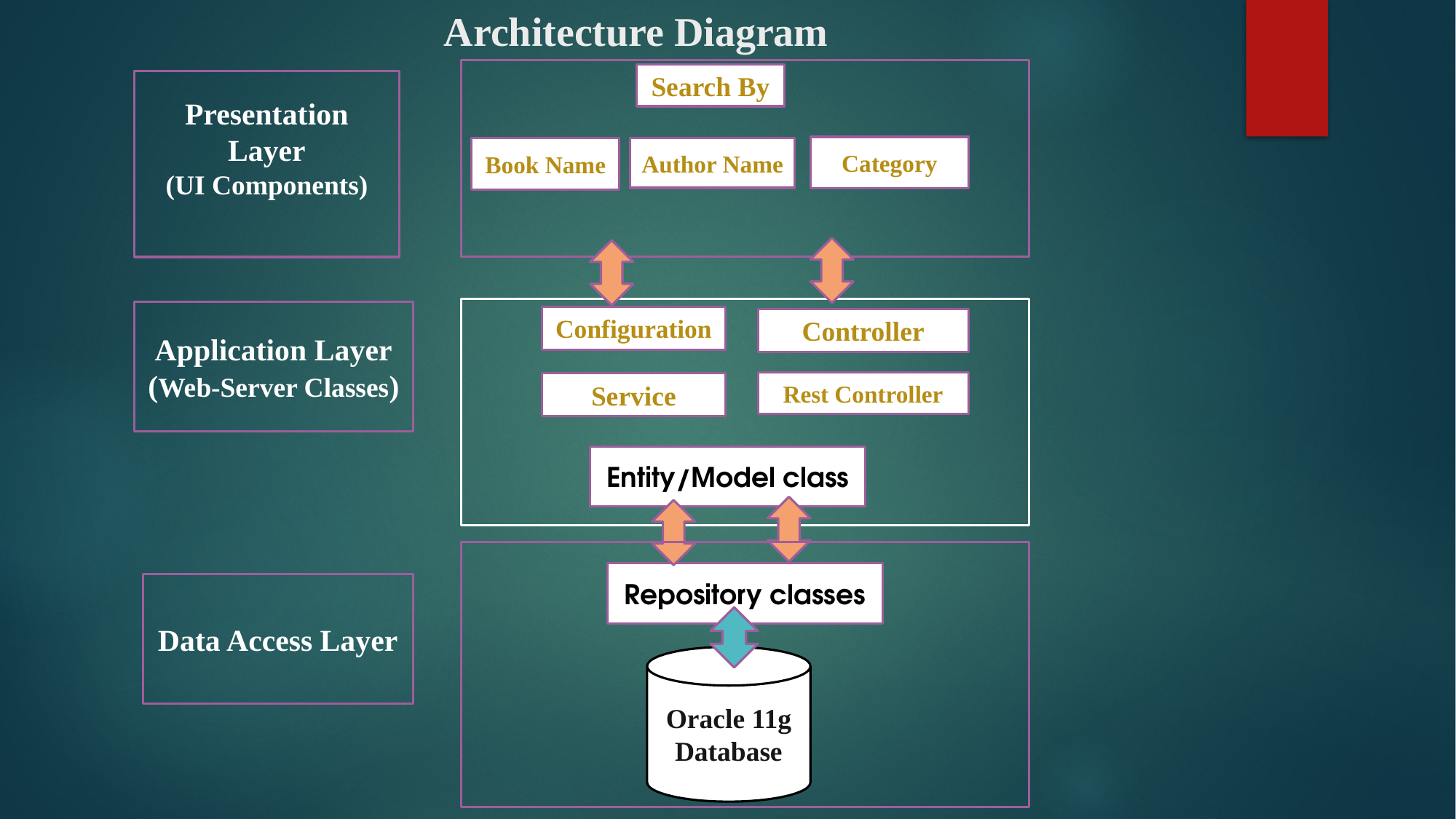

# Architecture Diagram

Search By
Presentation Layer
(UI Components)

Category
Book Name
Author Name

Application Layer
(Web-Server Classes)
Configuration
Controller
Rest Controller
Service
Entity/Model class

Repository classes
Data Access Layer

Oracle 11g Database